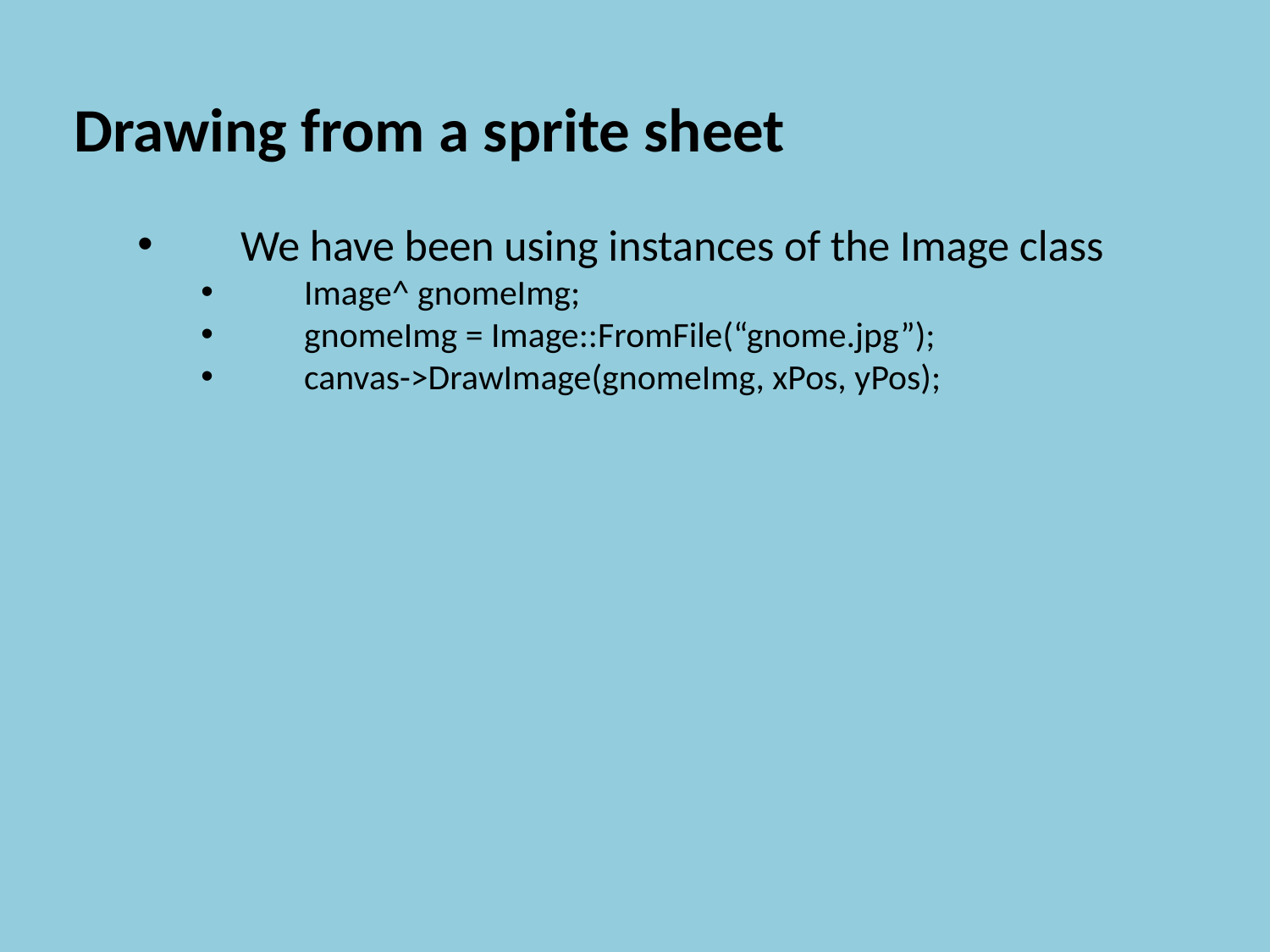

Drawing from a sprite sheet

We have been using instances of the Image class
Image^ gnomeImg;
gnomeImg = Image::FromFile(“gnome.jpg”);
canvas->DrawImage(gnomeImg, xPos, yPos);